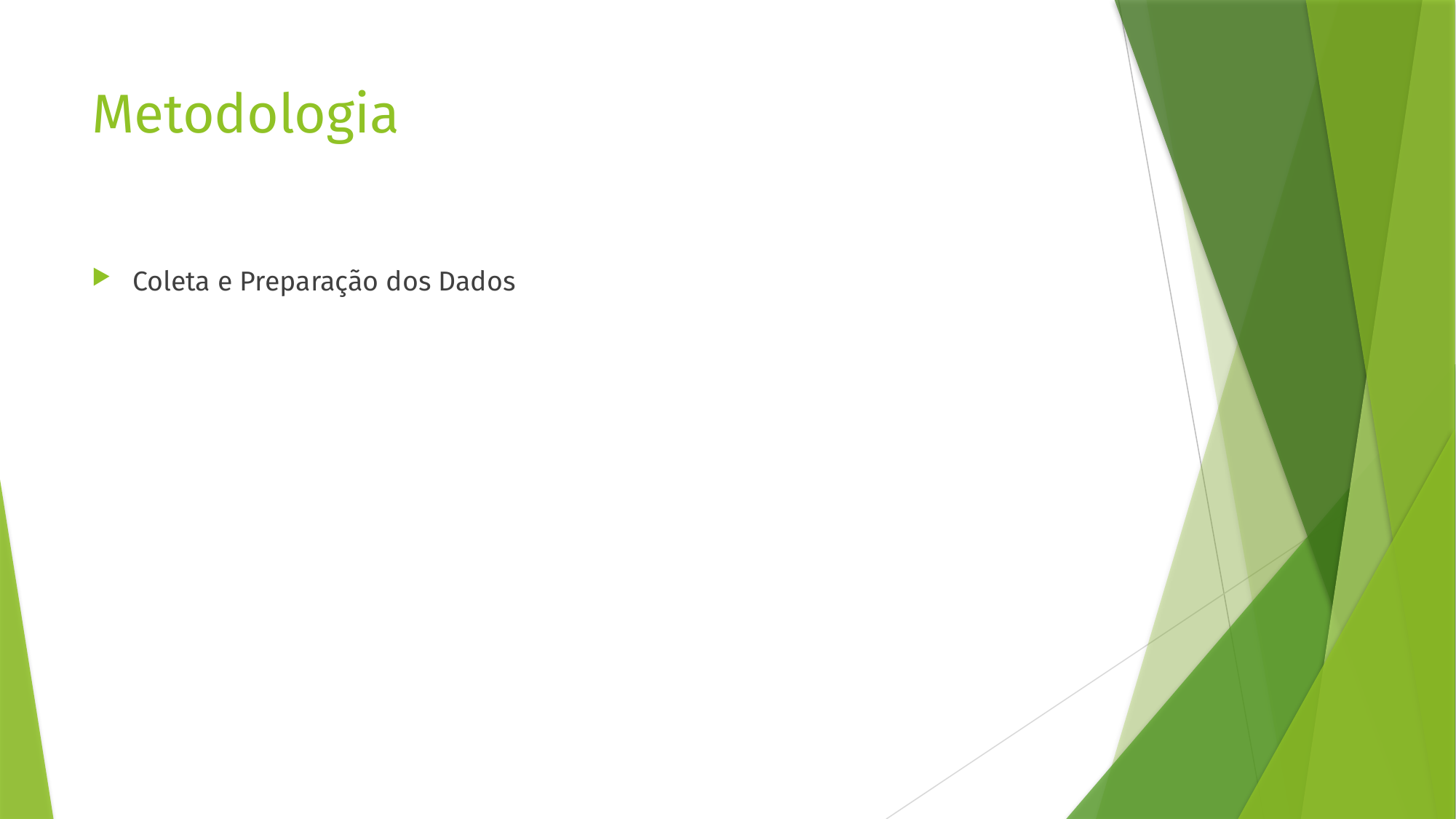

# Metodologia
Coleta e Preparação dos Dados